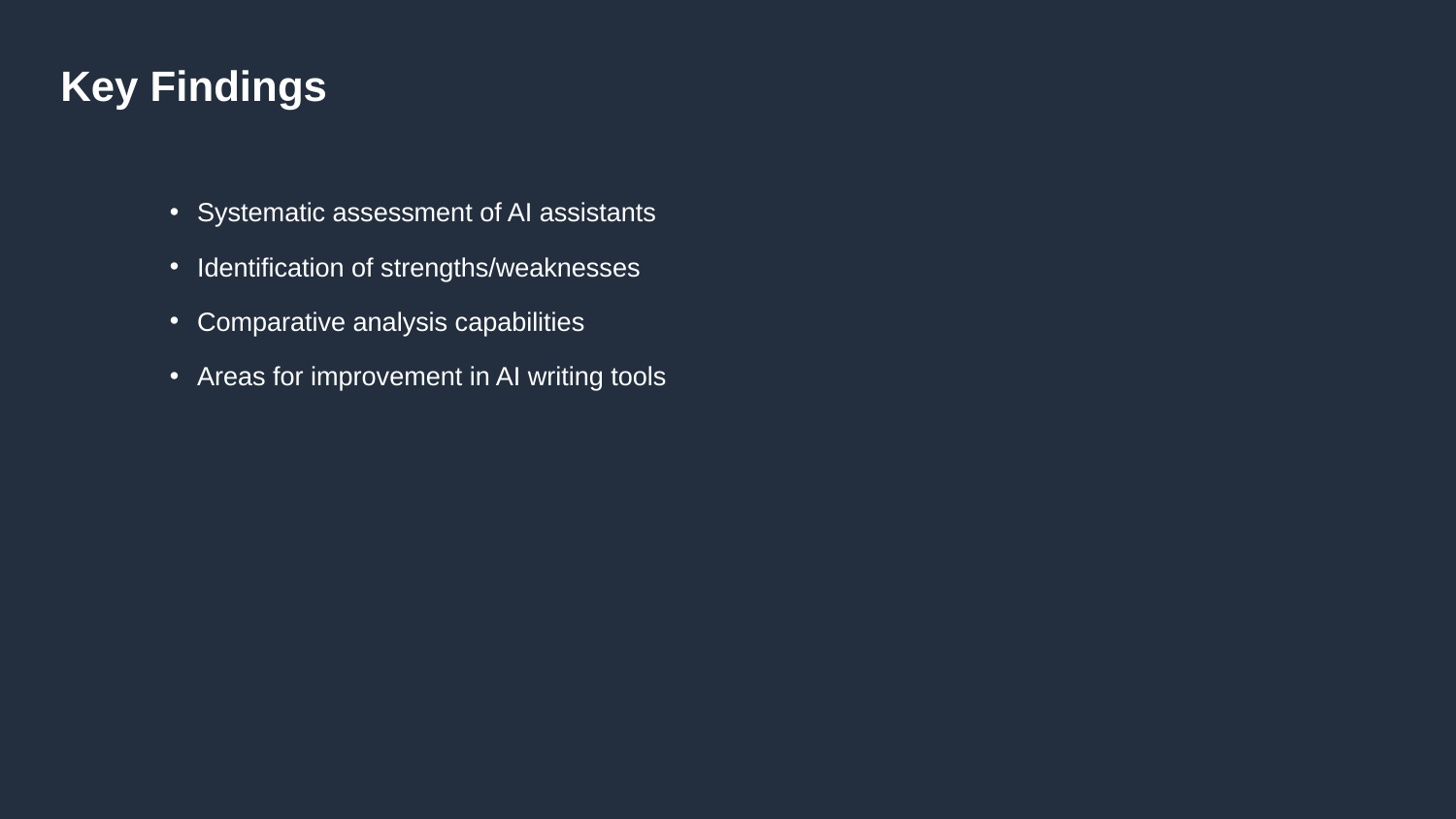

# Key Findings
Systematic assessment of AI assistants
Identification of strengths/weaknesses
Comparative analysis capabilities
Areas for improvement in AI writing tools